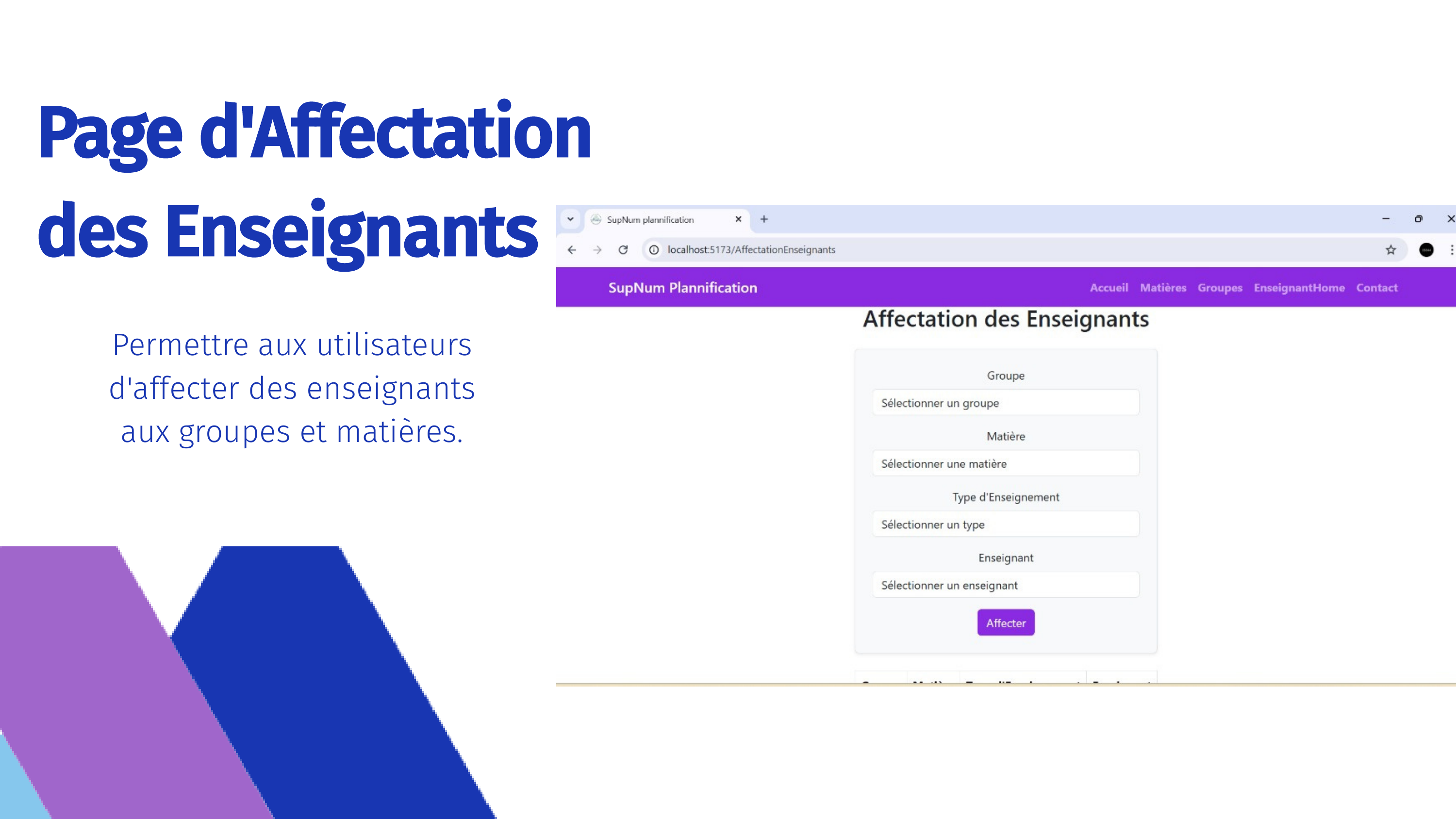

Page d'Affectation des Enseignants

Permettre aux utilisateurs d'affecter des enseignants aux groupes et matières.